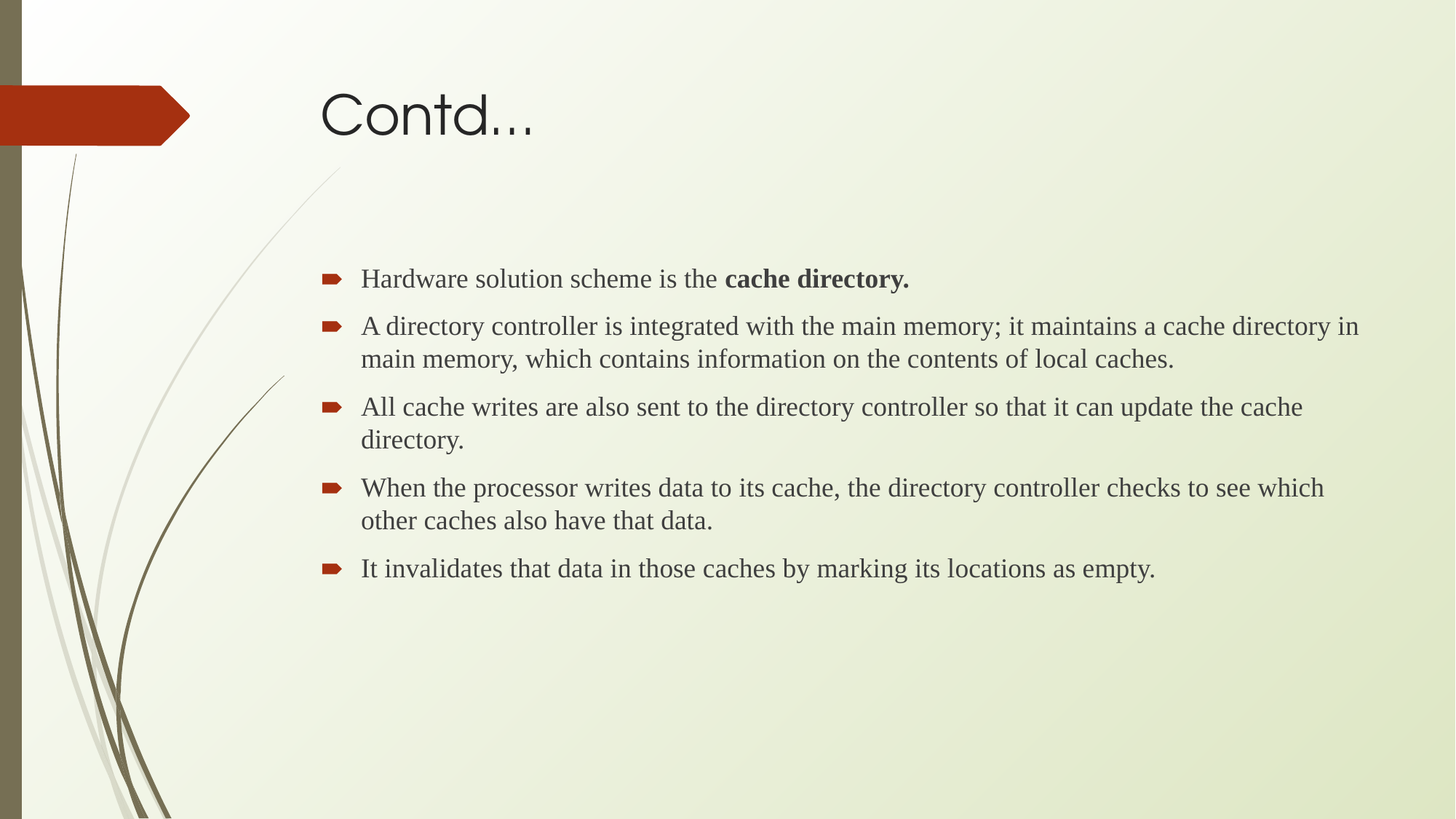

# Contd…
Hardware solution scheme is the cache directory.
A directory controller is integrated with the main memory; it maintains a cache directory in main memory, which contains information on the contents of local caches.
All cache writes are also sent to the directory controller so that it can update the cache directory.
When the processor writes data to its cache, the directory controller checks to see which other caches also have that data.
It invalidates that data in those caches by marking its locations as empty.